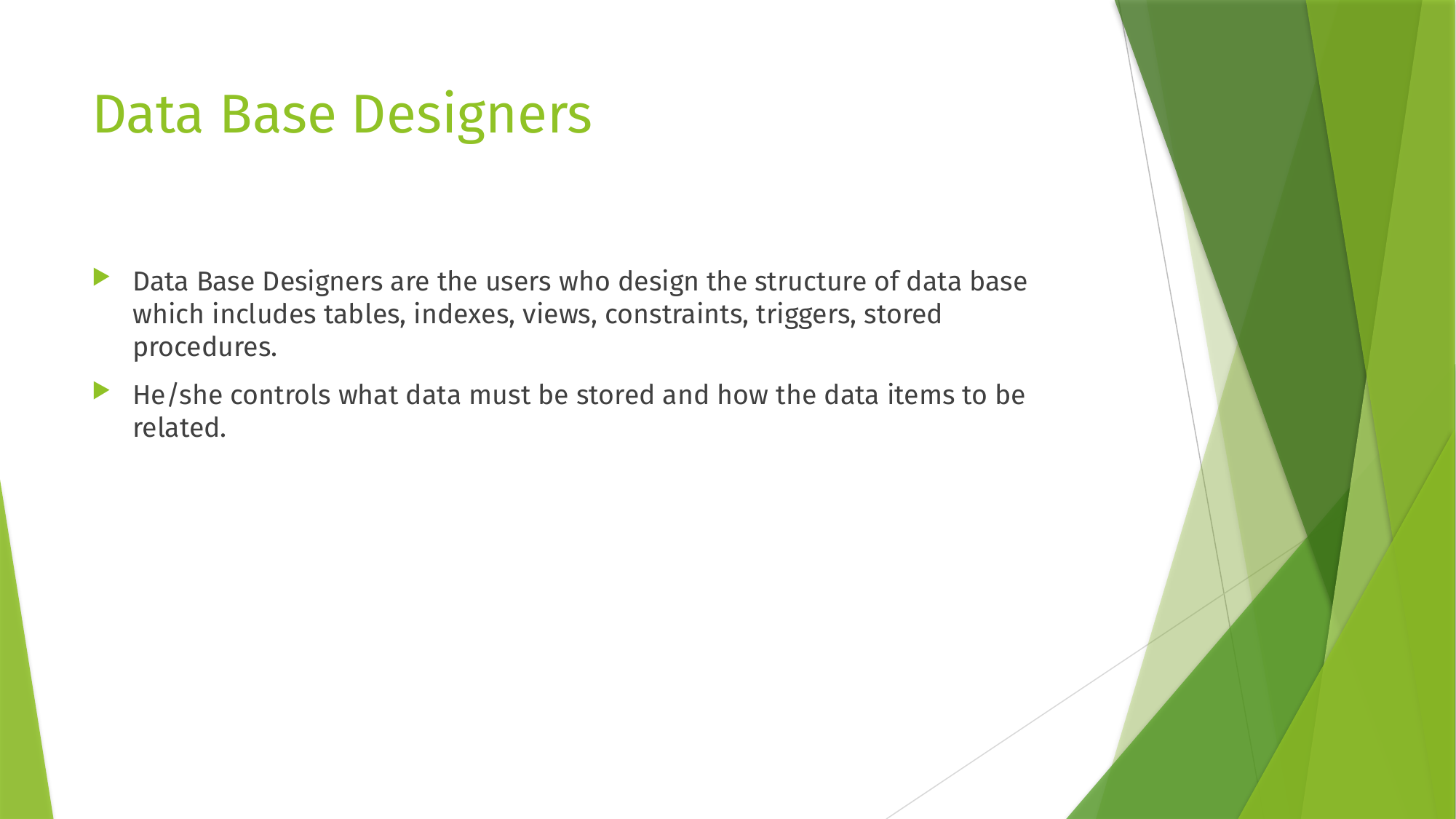

# Data Base Designers
Data Base Designers are the users who design the structure of data base which includes tables, indexes, views, constraints, triggers, stored procedures.
He/she controls what data must be stored and how the data items to be related.